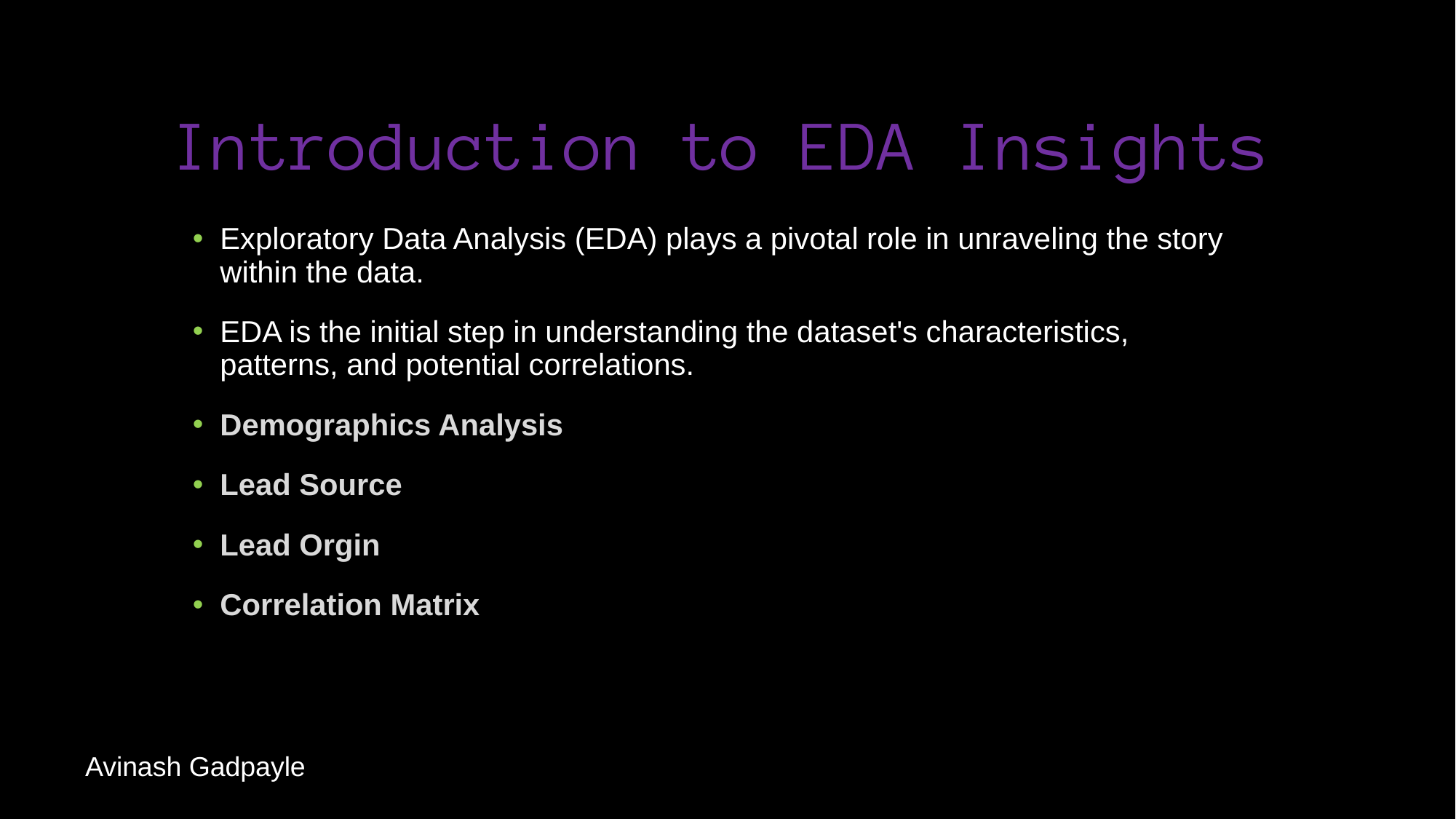

# Introduction to EDA Insights
Exploratory Data Analysis (EDA) plays a pivotal role in unraveling the story within the data.
EDA is the initial step in understanding the dataset's characteristics, patterns, and potential correlations.
Demographics Analysis
Lead Source
Lead Orgin
Correlation Matrix

Avinash Gadpayle